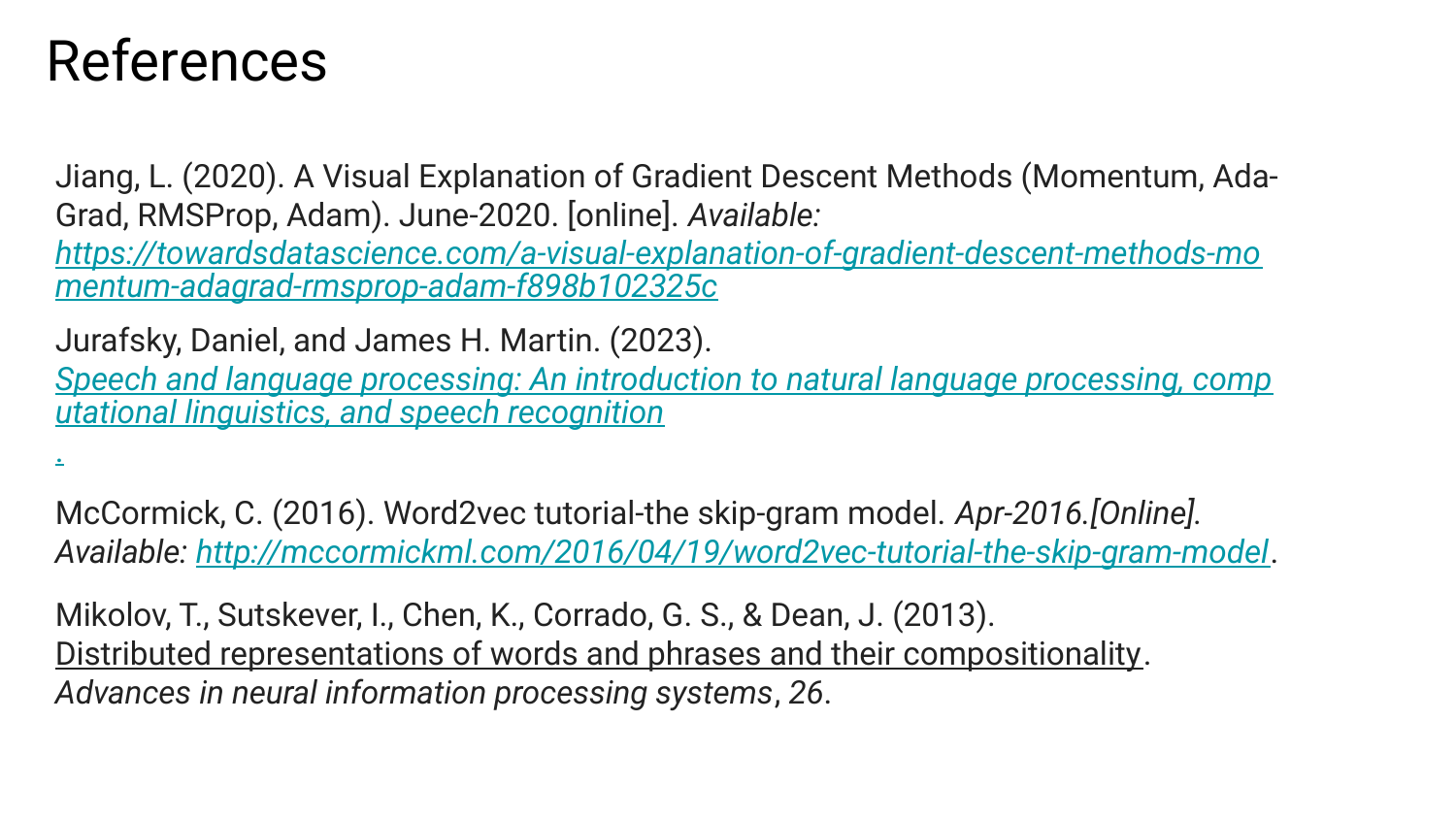

# References
Jiang, L. (2020). A Visual Explanation of Gradient Descent Methods (Momentum, Ada-Grad, RMSProp, Adam). June-2020. [online]. Available: https://towardsdatascience.com/a-visual-explanation-of-gradient-descent-methods-momentum-adagrad-rmsprop-adam-f898b102325c
Jurafsky, Daniel, and James H. Martin. (2023). Speech and language processing: An introduction to natural language processing, computational linguistics, and speech recognition.
McCormick, C. (2016). Word2vec tutorial-the skip-gram model. Apr-2016.[Online]. Available: http://mccormickml.com/2016/04/19/word2vec-tutorial-the-skip-gram-model.
Mikolov, T., Sutskever, I., Chen, K., Corrado, G. S., & Dean, J. (2013). Distributed representations of words and phrases and their compositionality. Advances in neural information processing systems, 26.